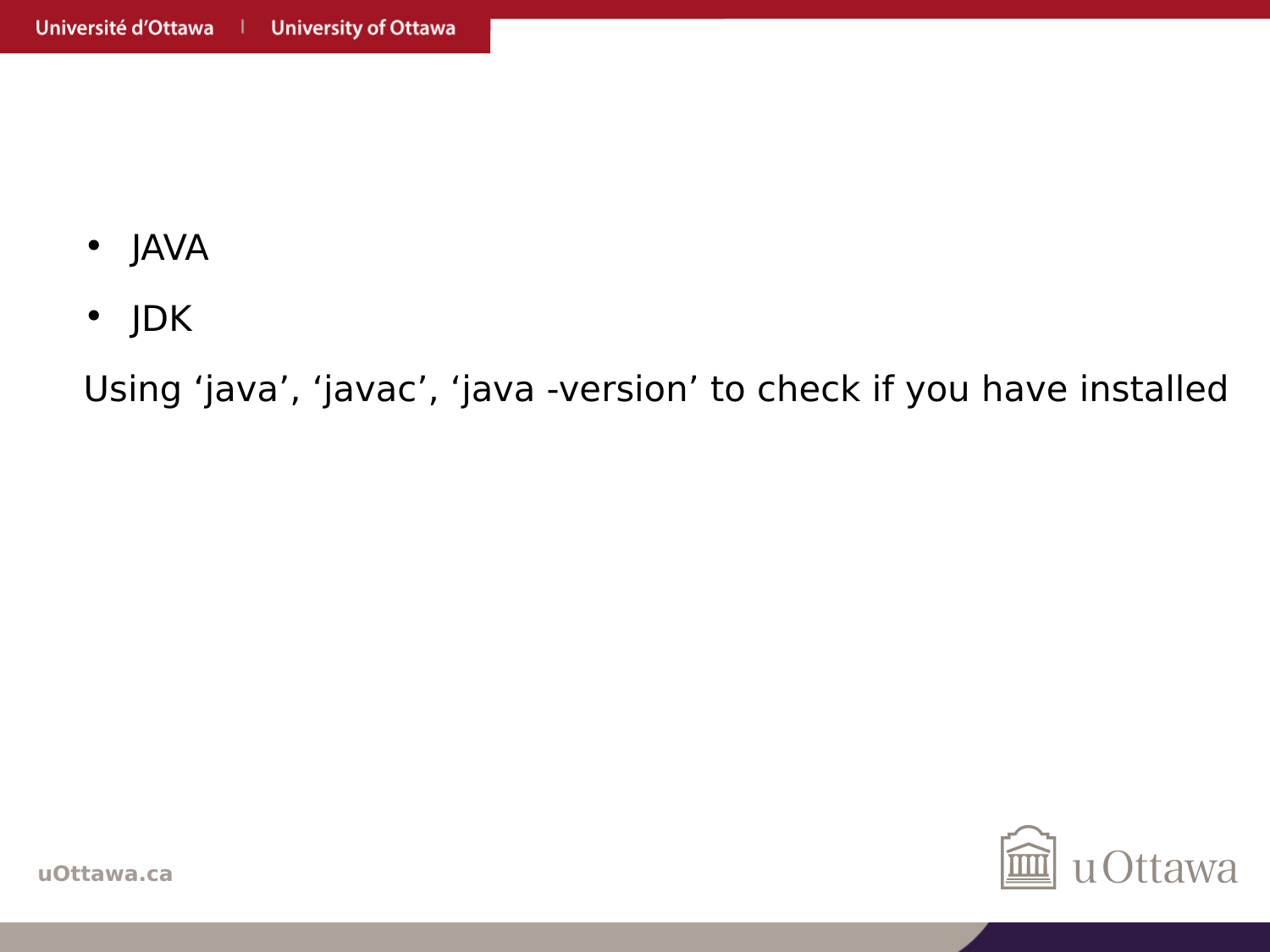

JAVA
JDK
Using ‘java’, ‘javac’, ‘java -version’ to check if you have installed